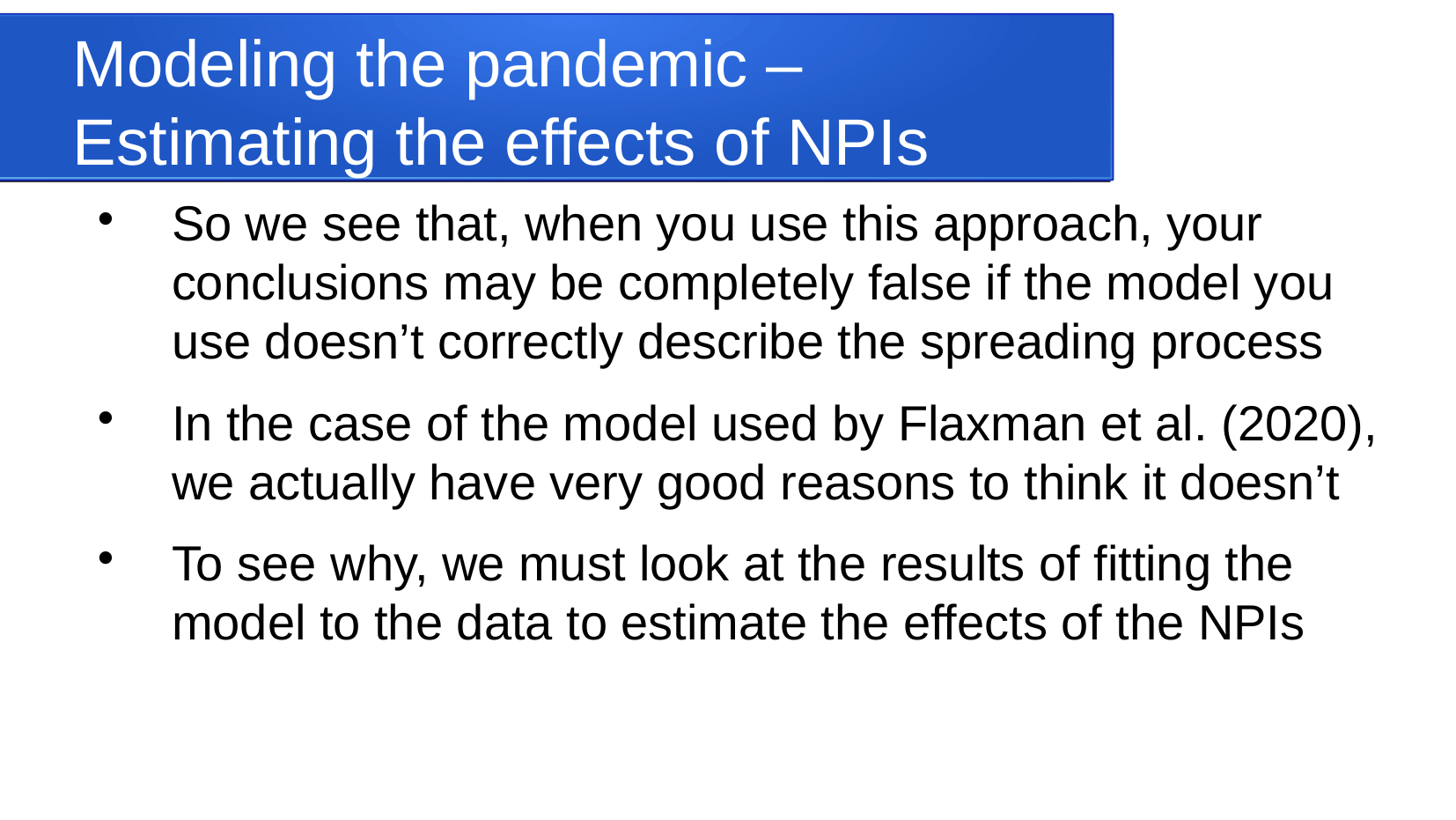

Modeling the pandemic – Estimating the effects of NPIs
So we see that, when you use this approach, your conclusions may be completely false if the model you use doesn’t correctly describe the spreading process
In the case of the model used by Flaxman et al. (2020), we actually have very good reasons to think it doesn’t
To see why, we must look at the results of fitting the model to the data to estimate the effects of the NPIs